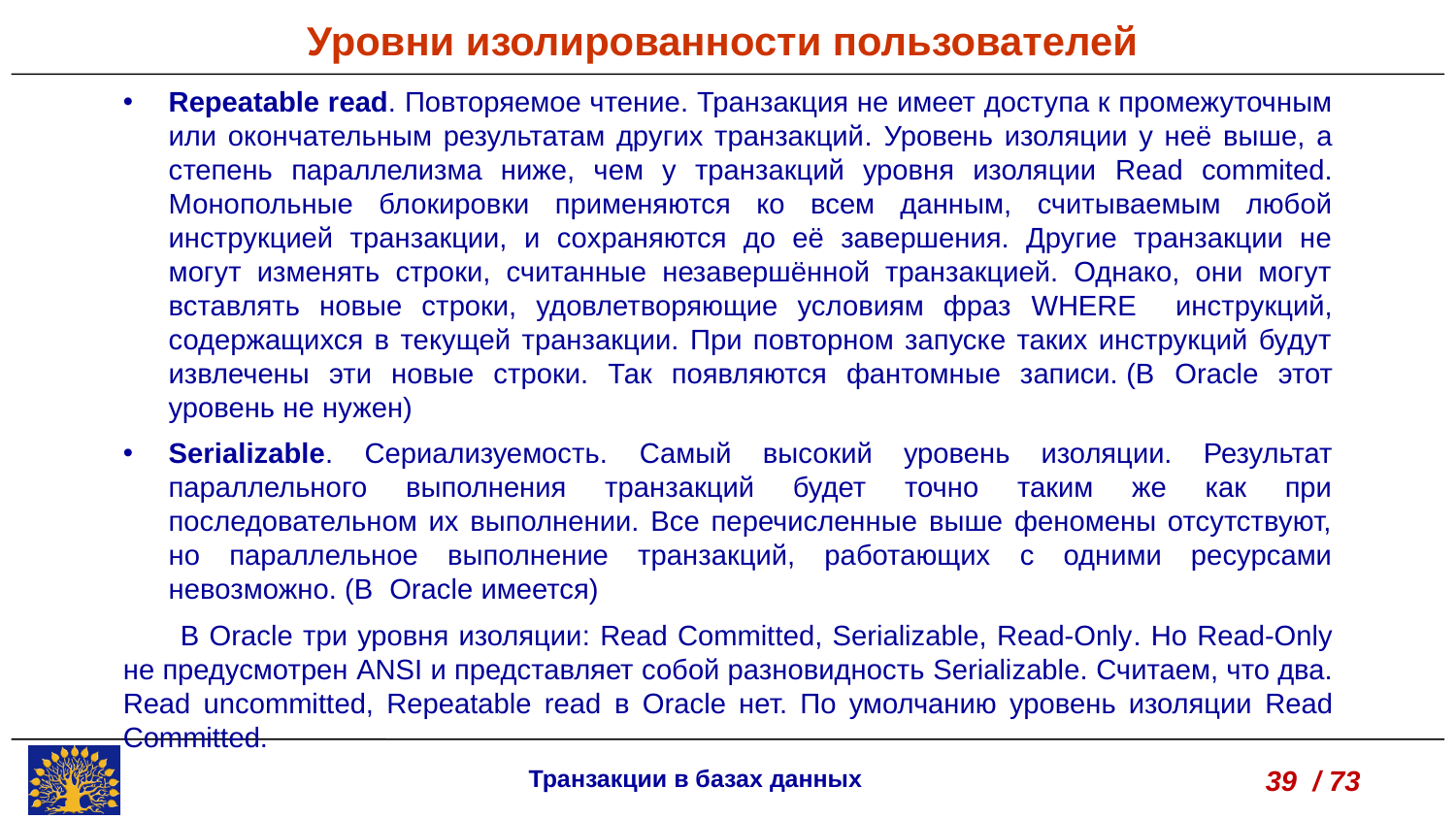

Уровни изолированности пользователей
Repeatable read. Повторяемое чтение. Транзакция не имеет доступа к промежуточным или окончательным результатам других транзакций. Уровень изоляции у неё выше, а степень параллелизма ниже, чем у транзакций уровня изоляции Read commited. Монопольные блокировки применяются ко всем данным, считываемым любой инструкцией транзакции, и сохраняются до её завершения. Другие транзакции не могут изменять строки, считанные незавершённой транзакцией. Однако, они могут вставлять новые строки, удовлетворяющие условиям фраз WHERE  инструкций, содержащихся в текущей транзакции. При повторном запуске таких инструкций будут извлечены эти новые строки. Так появляются фантомные записи. (В Oracle этот уровень не нужен)
Serializable. Сериализуемость. Самый высокий уровень изоляции. Результат параллельного выполнения транзакций будет точно таким же как при последовательном их выполнении. Все перечисленные выше феномены отсутствуют, но параллельное выполнение транзакций, работающих с одними ресурсами невозможно. (В  Oracle имеется)
В Oracle три уровня изоляции: Read Committed, Serializable, Read-Only. Но Read-Only не предусмотрен ANSI и представляет собой разновидность Serializable. Считаем, что два. Read uncommitted, Repeatable read в Oracle нет. По умолчанию уровень изоляции Read Committed.